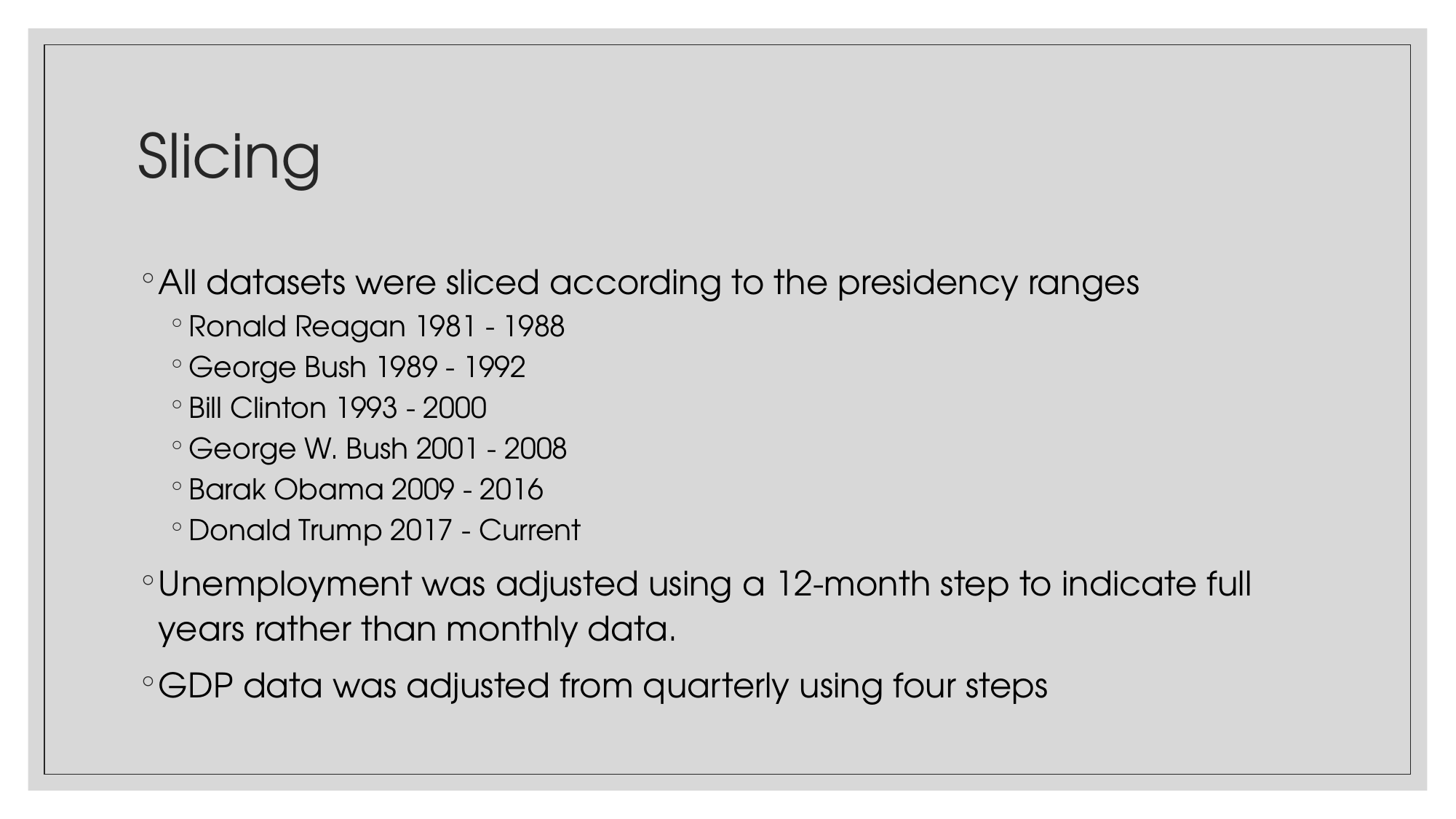

# Slicing
All datasets were sliced according to the presidency ranges
Ronald Reagan 1981 - 1988
George Bush 1989 - 1992
Bill Clinton 1993 - 2000
George W. Bush 2001 - 2008
Barak Obama 2009 - 2016
Donald Trump 2017 - Current
Unemployment was adjusted using a 12-month step to indicate full years rather than monthly data.
GDP data was adjusted from quarterly using four steps